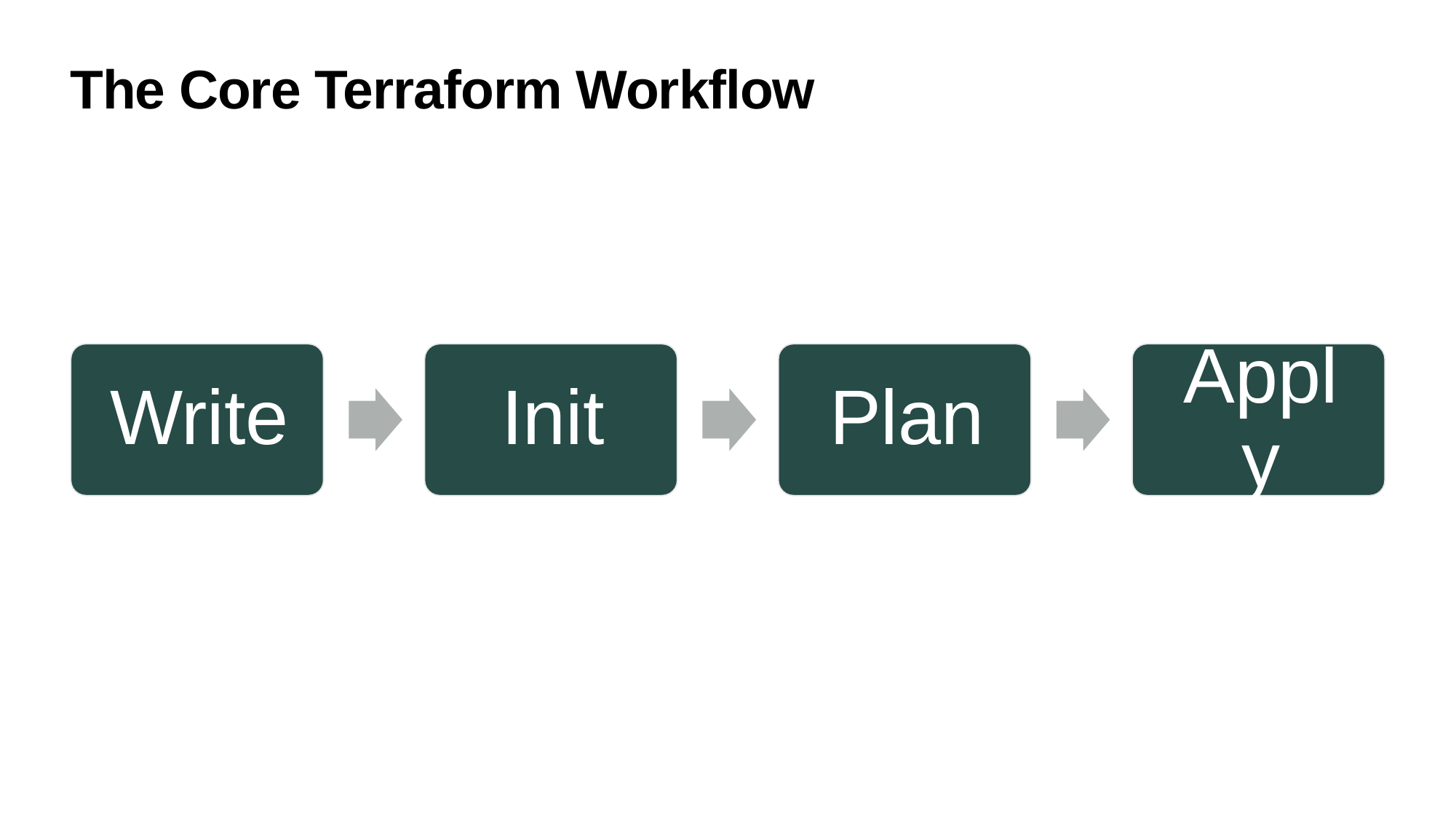

# The Core Terraform Workflow
Write

Init

Plan

Apply